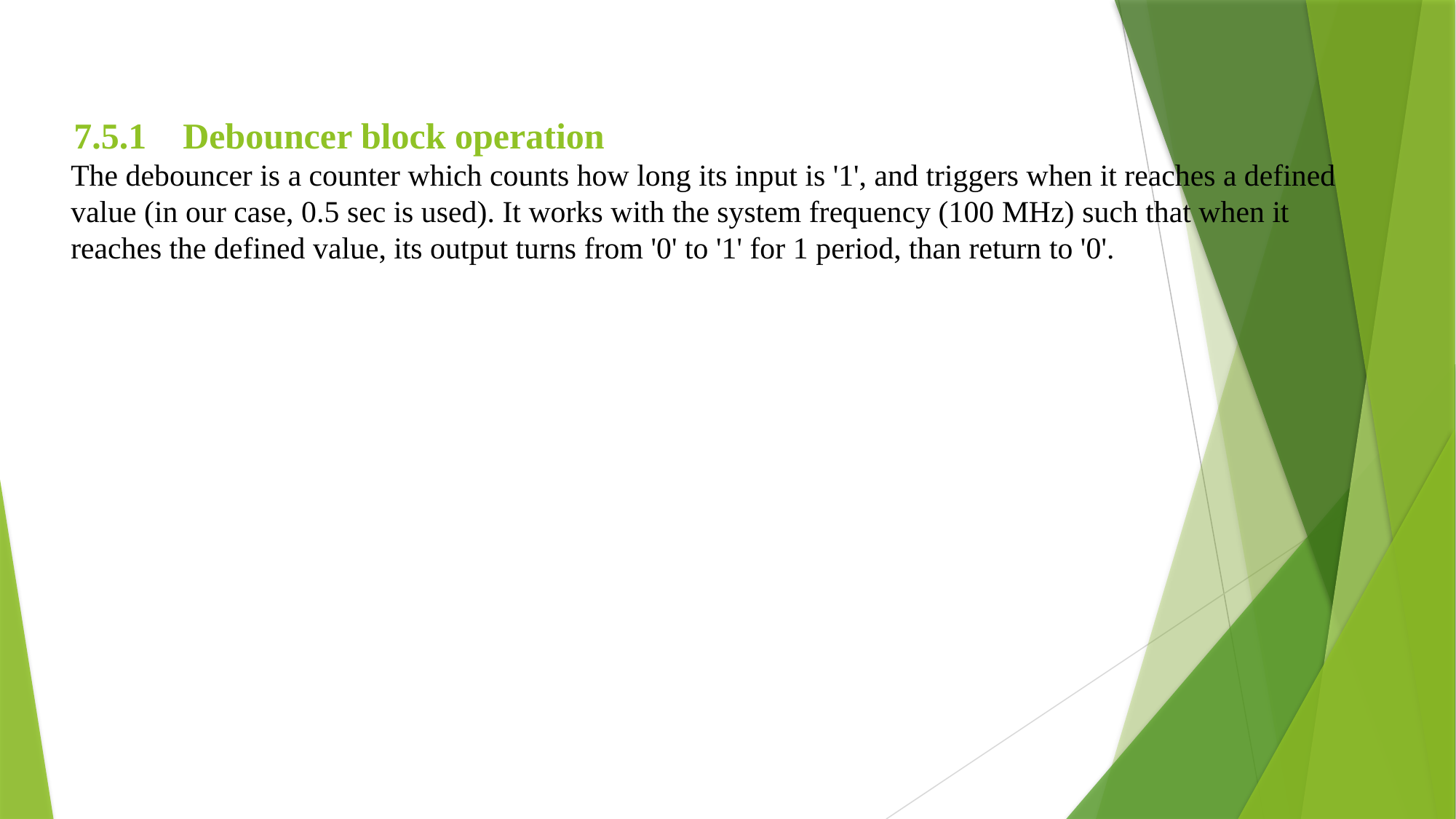

7.5.1	Debouncer block operation
The debouncer is a counter which counts how long its input is '1', and triggers when it reaches a defined value (in our case, 0.5 sec is used). It works with the system frequency (100 MHz) such that when it reaches the defined value, its output turns from '0' to '1' for 1 period, than return to '0'.